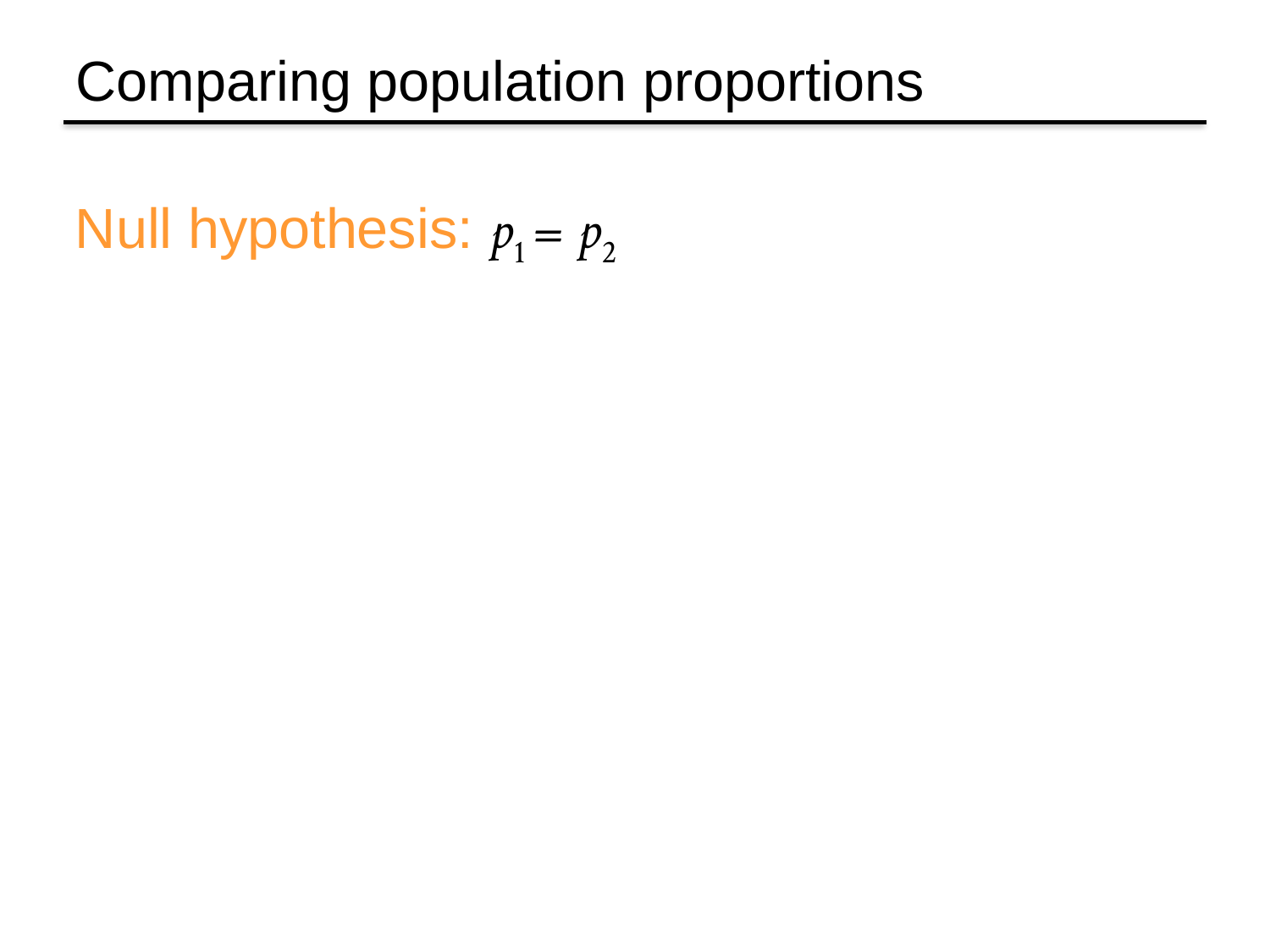

# Comparing population proportions
Null hypothesis: p1 = p2